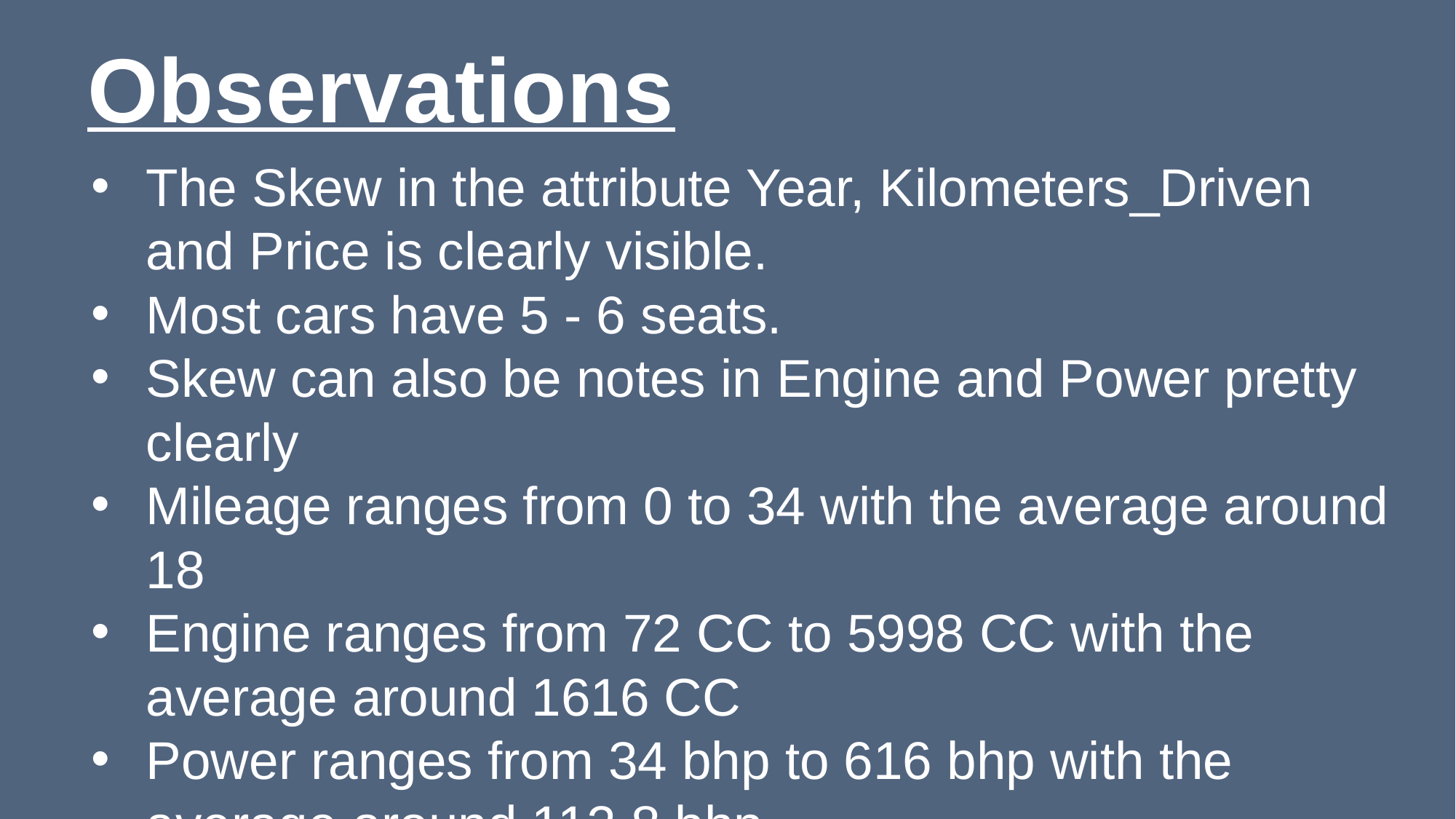

# Observations
The Skew in the attribute Year, Kilometers_Driven and Price is clearly visible.
Most cars have 5 - 6 seats.
Skew can also be notes in Engine and Power pretty clearly
Mileage ranges from 0 to 34 with the average around 18
Engine ranges from 72 CC to 5998 CC with the average around 1616 CC
Power ranges from 34 bhp to 616 bhp with the average around 112.8 bhp
The DataSet contains information on 7253 people.
Year ranges from 1996 to 2019 with the average around 2013
Kilometres_Driven ranges from 171 Km to 6500000 Km with the average around 58699 Km